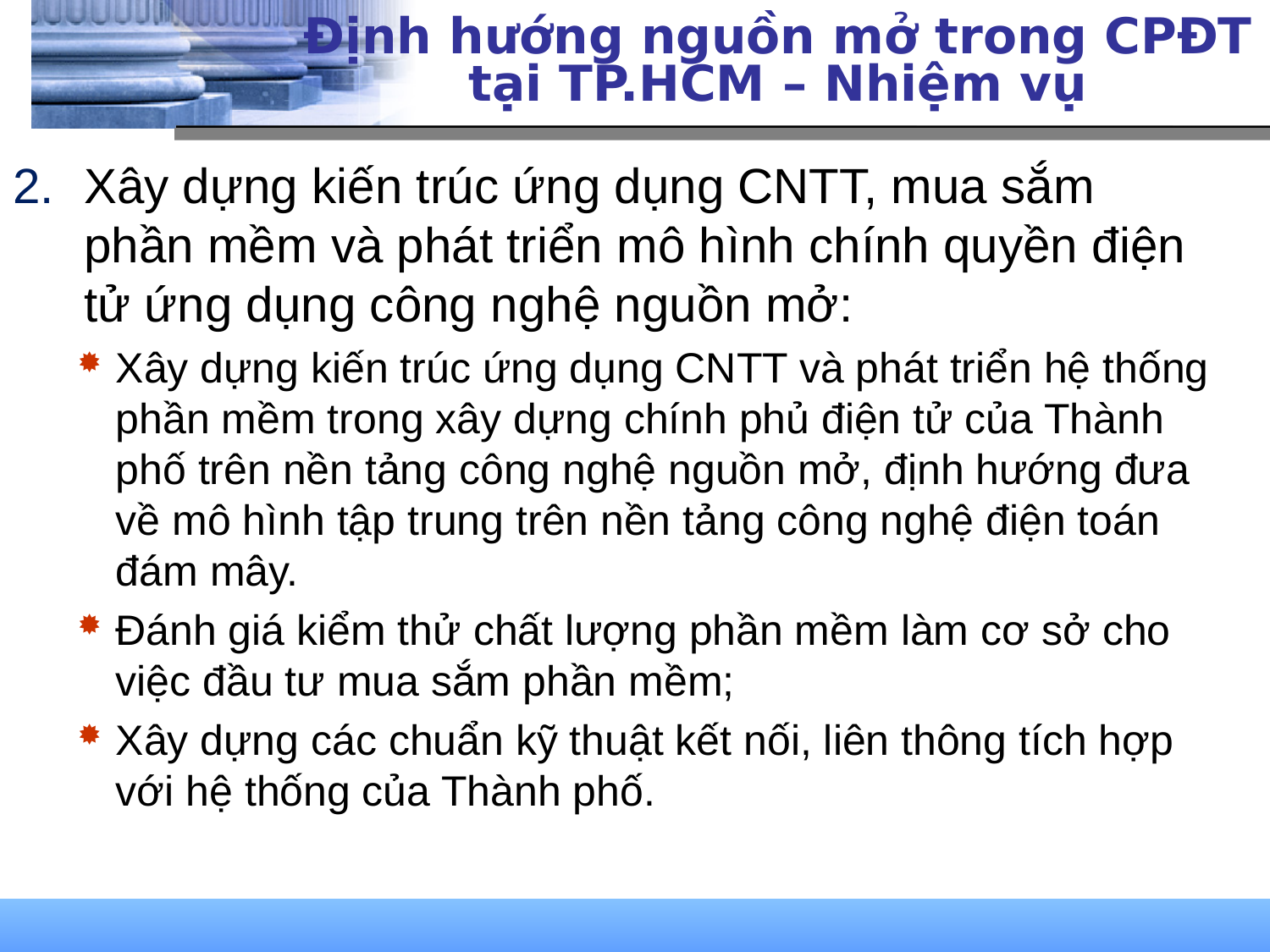

# Định hướng nguồn mở trong CPĐT tại TP.HCM – Nhiệm vụ
Xây dựng kiến trúc ứng dụng CNTT, mua sắm phần mềm và phát triển mô hình chính quyền điện tử ứng dụng công nghệ nguồn mở:
Xây dựng kiến trúc ứng dụng CNTT và phát triển hệ thống phần mềm trong xây dựng chính phủ điện tử của Thành phố trên nền tảng công nghệ nguồn mở, định hướng đưa về mô hình tập trung trên nền tảng công nghệ điện toán đám mây.
Đánh giá kiểm thử chất lượng phần mềm làm cơ sở cho việc đầu tư mua sắm phần mềm;
Xây dựng các chuẩn kỹ thuật kết nối, liên thông tích hợp với hệ thống của Thành phố.